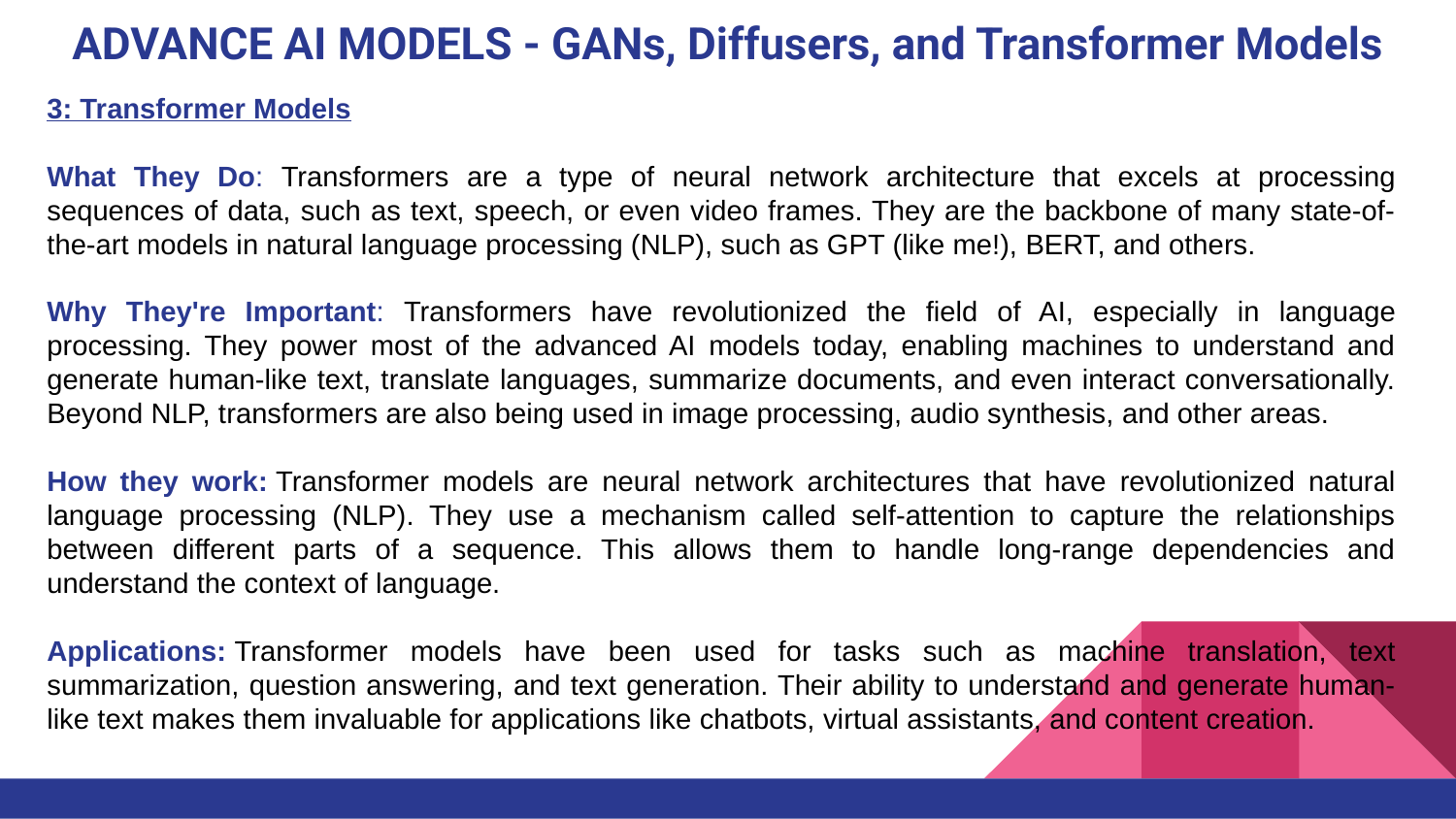

# ADVANCE AI MODELS - GANs, Diffusers, and Transformer Models
3: Transformer Models

What They Do: Transformers are a type of neural network architecture that excels at processing sequences of data, such as text, speech, or even video frames. They are the backbone of many state-of-the-art models in natural language processing (NLP), such as GPT (like me!), BERT, and others.

Why They're Important: Transformers have revolutionized the field of AI, especially in language processing. They power most of the advanced AI models today, enabling machines to understand and generate human-like text, translate languages, summarize documents, and even interact conversationally. Beyond NLP, transformers are also being used in image processing, audio synthesis, and other areas.

How they work: Transformer models are neural network architectures that have revolutionized natural language processing (NLP). They use a mechanism called self-attention to capture the relationships between different parts of a sequence. This allows them to handle long-range dependencies and understand the context of language.

Applications: Transformer models have been used for tasks such as machine translation, text summarization, question answering, and text generation. Their ability to understand and generate human-like text makes them invaluable for applications like chatbots, virtual assistants, and content creation.